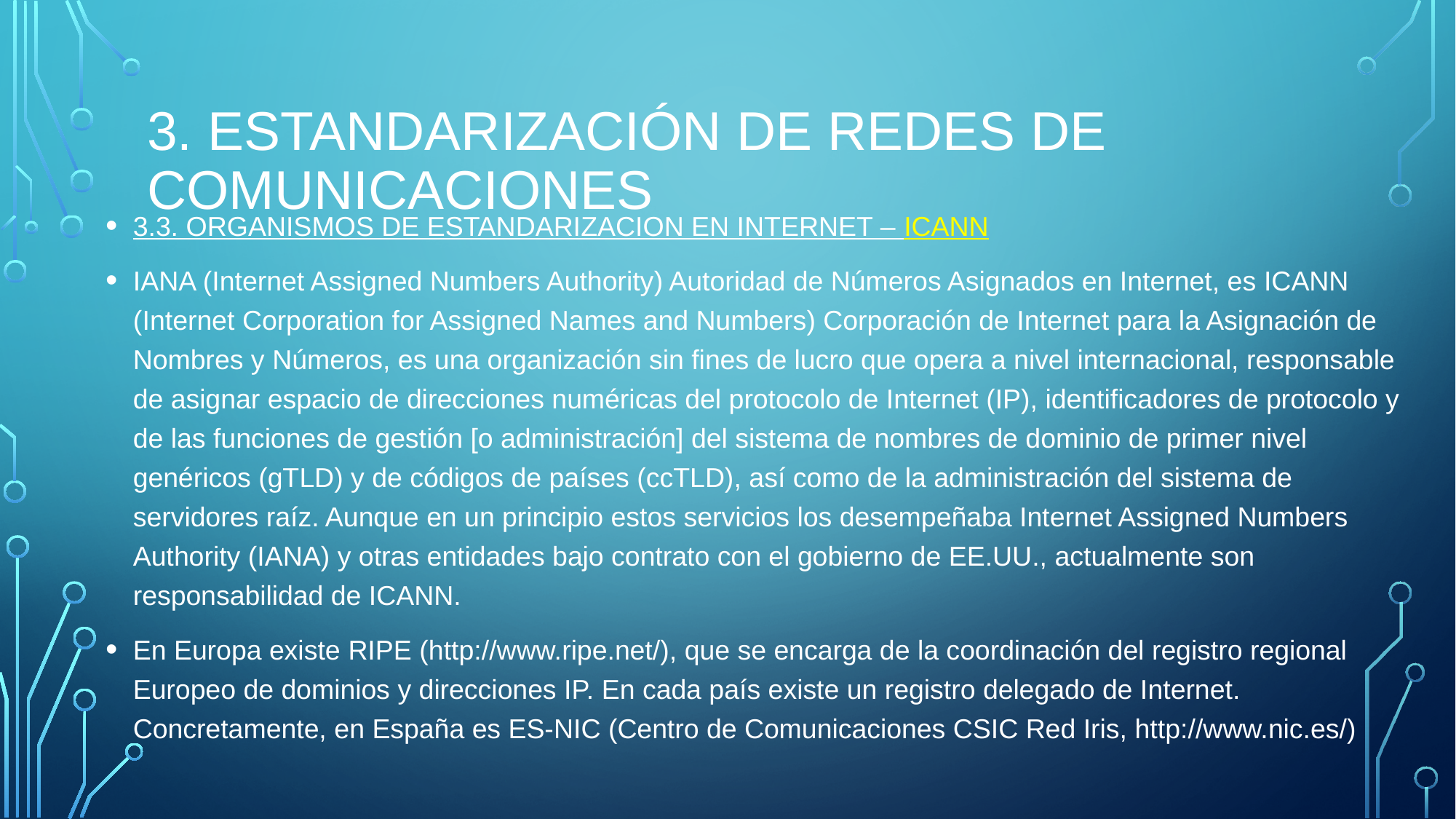

# 3. Estandarización de Redes de comunicaciones
3.3. ORGANISMOS DE ESTANDARIZACION EN INTERNET – ICANN
IANA (Internet Assigned Numbers Authority) Autoridad de Números Asignados en Internet, es ICANN (Internet Corporation for Assigned Names and Numbers) Corporación de Internet para la Asignación de Nombres y Números, es una organización sin fines de lucro que opera a nivel internacional, responsable de asignar espacio de direcciones numéricas del protocolo de Internet (IP), identificadores de protocolo y de las funciones de gestión [o administración] del sistema de nombres de dominio de primer nivel genéricos (gTLD) y de códigos de países (ccTLD), así como de la administración del sistema de servidores raíz. Aunque en un principio estos servicios los desempeñaba Internet Assigned Numbers Authority (IANA) y otras entidades bajo contrato con el gobierno de EE.UU., actualmente son responsabilidad de ICANN.
En Europa existe RIPE (http://www.ripe.net/), que se encarga de la coordinación del registro regional Europeo de dominios y direcciones IP. En cada país existe un registro delegado de Internet. Concretamente, en España es ES-NIC (Centro de Comunicaciones CSIC Red Iris, http://www.nic.es/)